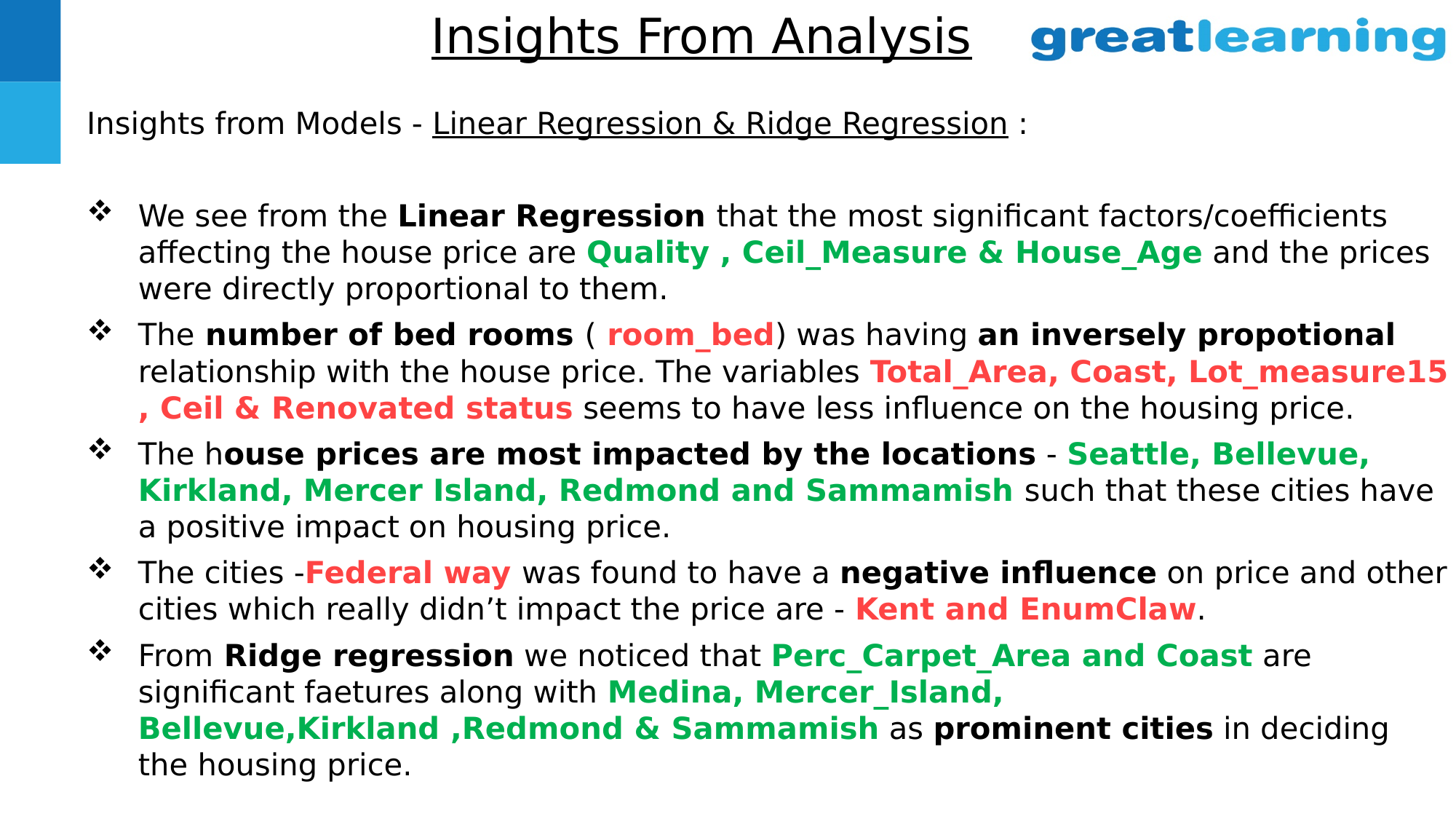

# Insights From Analysis
Insights from Models - Linear Regression & Ridge Regression :

We see from the Linear Regression that the most significant factors/coefficients affecting the house price are Quality , Ceil_Measure & House_Age and the prices were directly proportional to them.
The number of bed rooms ( room_bed) was having an inversely propotional relationship with the house price. The variables Total_Area, Coast, Lot_measure15 , Ceil & Renovated status seems to have less influence on the housing price.
The house prices are most impacted by the locations - Seattle, Bellevue, Kirkland, Mercer Island, Redmond and Sammamish such that these cities have a positive impact on housing price.
The cities -Federal way was found to have a negative influence on price and other cities which really didn’t impact the price are - Kent and EnumClaw.
From Ridge regression we noticed that Perc_Carpet_Area and Coast are significant faetures along with Medina, Mercer_Island, Bellevue,Kirkland ,Redmond & Sammamish as prominent cities in deciding the housing price.